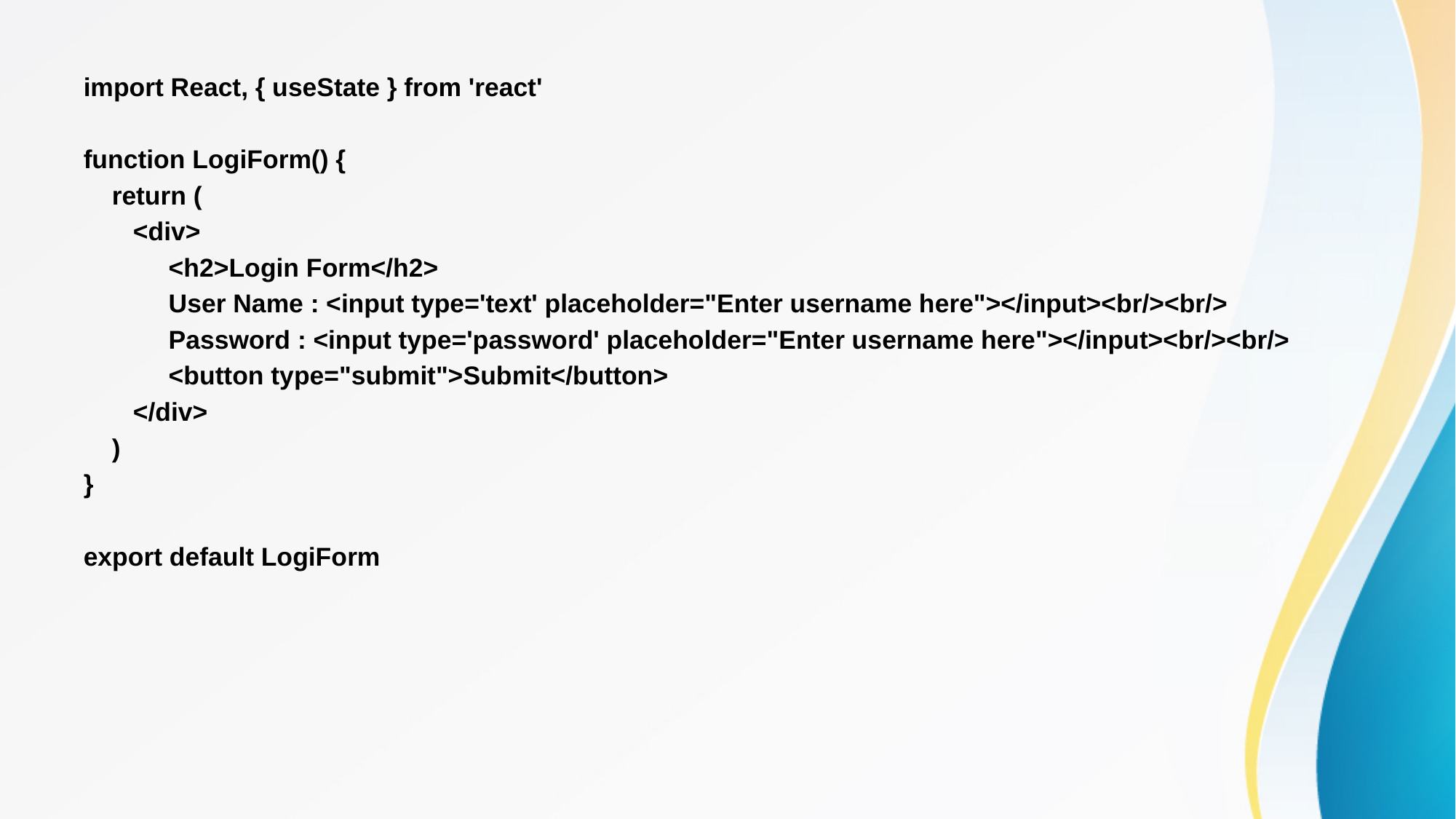

import React, { useState } from 'react'

function LogiForm() {
    return (
       <div>
            <h2>Login Form</h2>
            User Name : <input type='text' placeholder="Enter username here"></input><br/><br/>
            Password : <input type='password' placeholder="Enter username here"></input><br/><br/>
            <button type="submit">Submit</button>
       </div>
    )
}

export default LogiForm